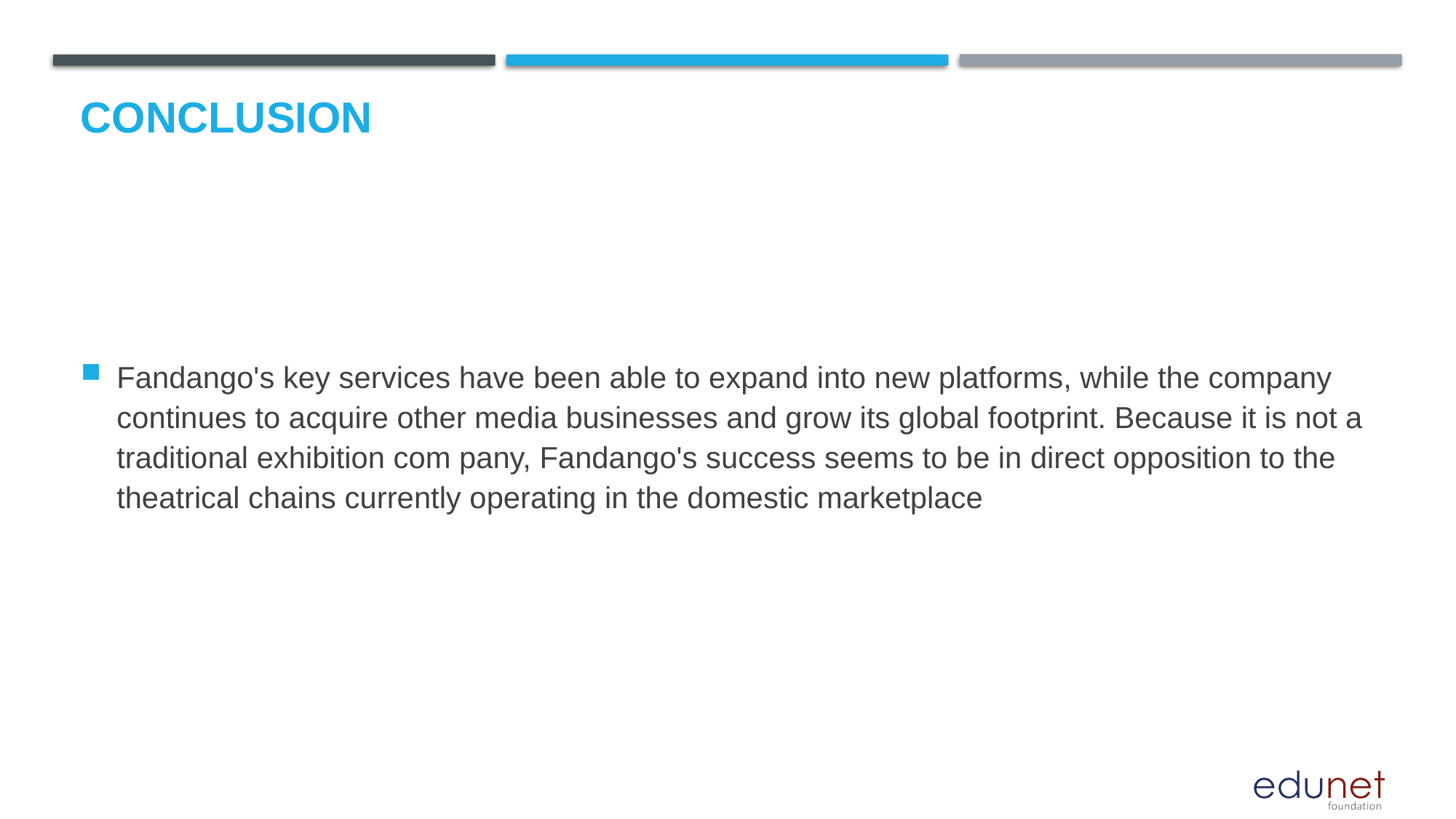

# Conclusion
Fandango's key services have been able to expand into new platforms, while the company continues to acquire other media businesses and grow its global footprint. Because it is not a traditional exhibition com pany, Fandango's success seems to be in direct opposition to the theatrical chains currently operating in the domestic marketplace